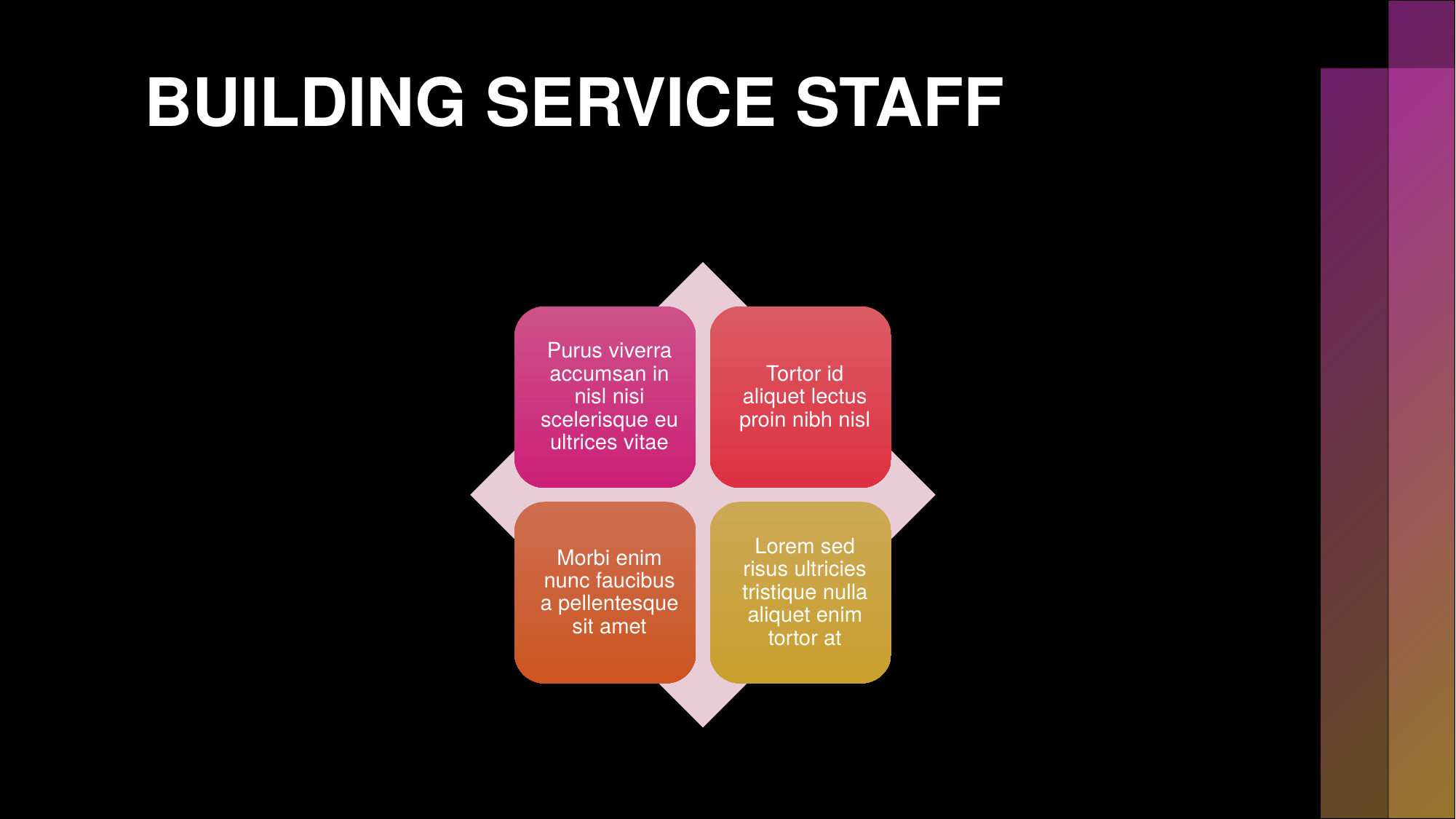

# BUILDING SERVICE STAFF

Purus viverra accumsan in nisl nisi scelerisque eu ultrices vitae
Tortor id aliquet lectus proin nibh nisl
Morbi enim nunc faucibus a pellentesque sit amet
Lorem sed risus ultricies tristique nulla aliquet enim tortor at